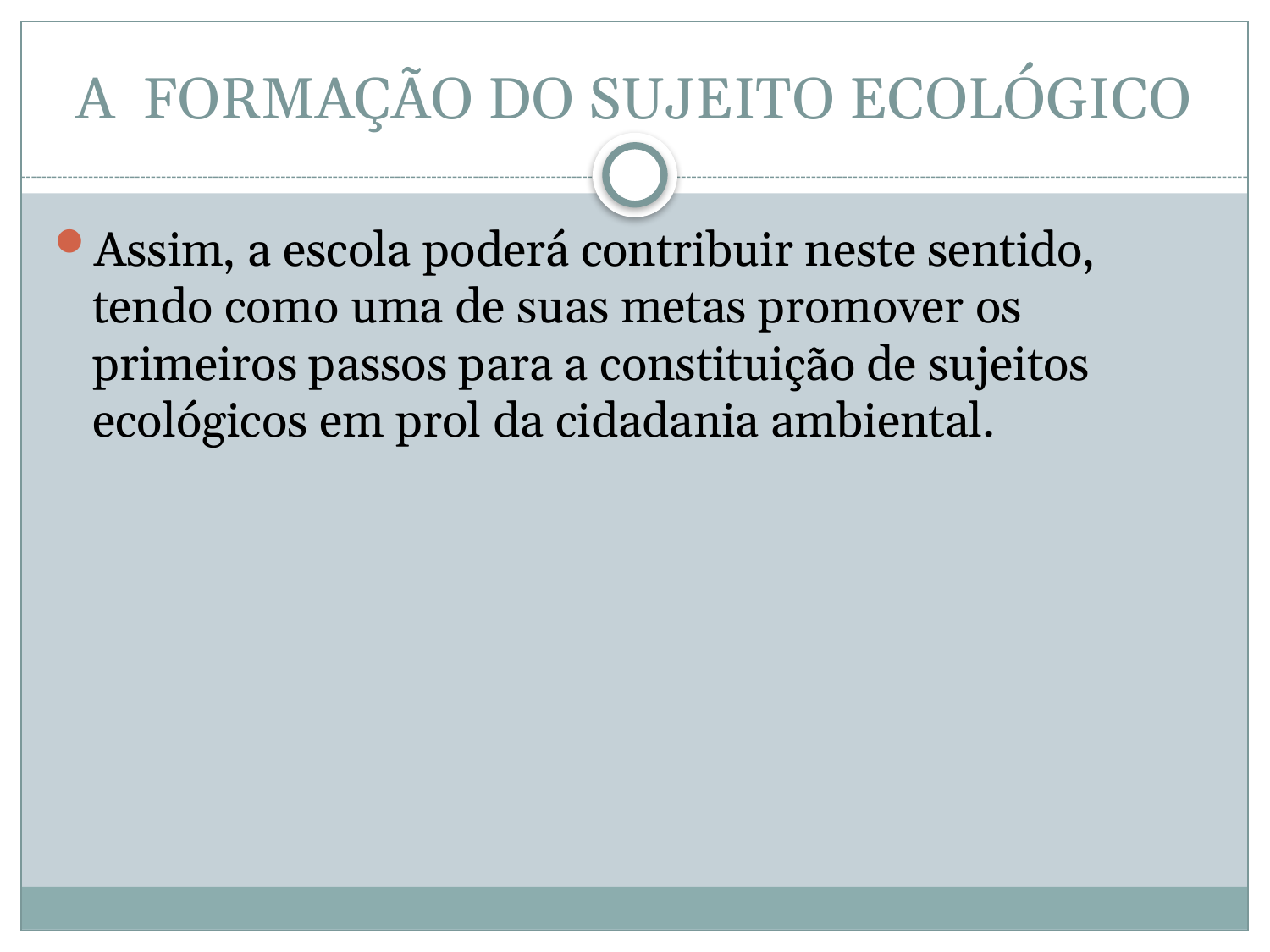

# A  FORMAÇÃO DO SUJEITO ECOLÓGICO
Assim, a escola poderá contribuir neste sentido, tendo como uma de suas metas promover os primeiros passos para a constituição de sujeitos ecológicos em prol da cidadania ambiental.